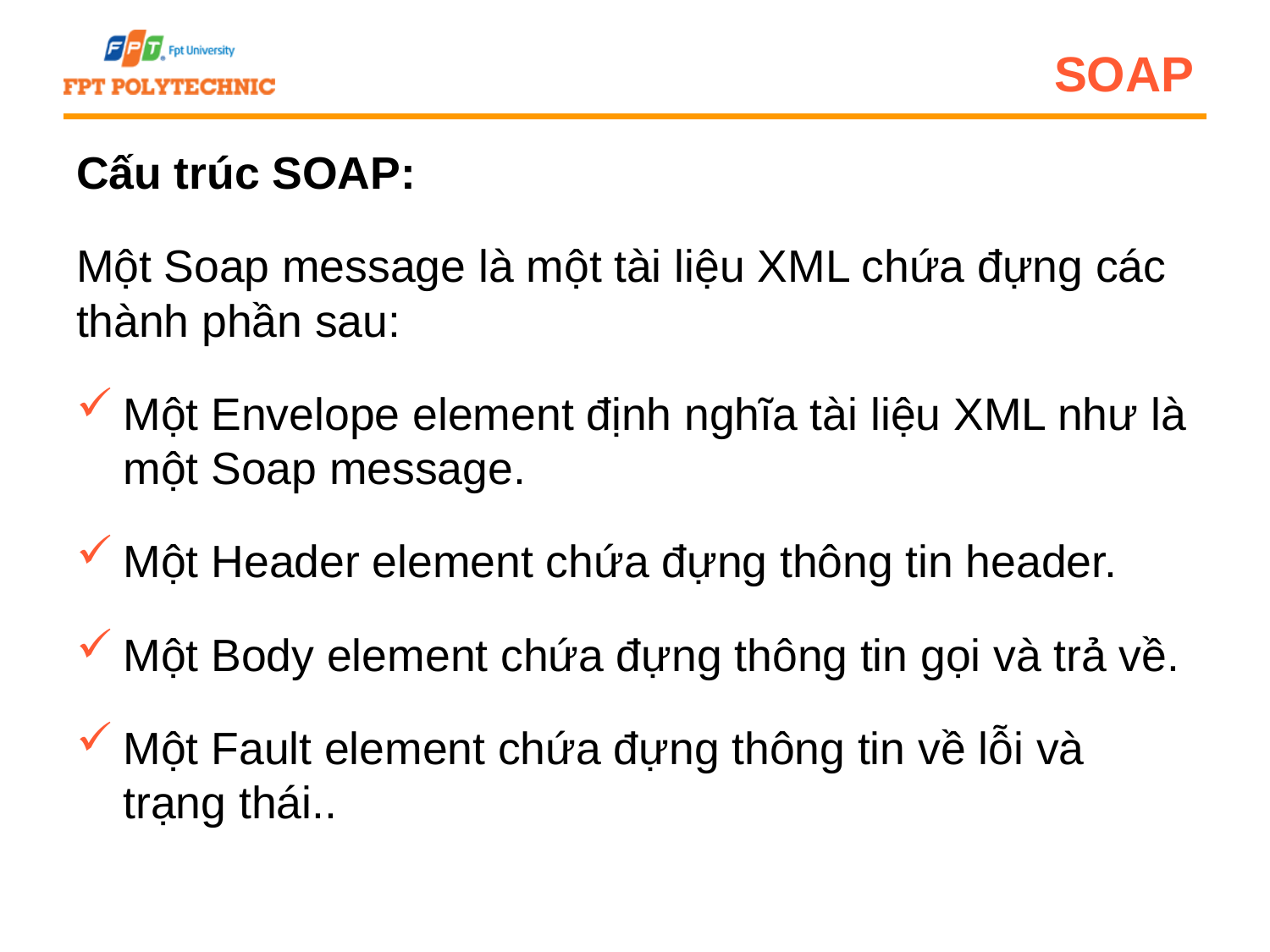

# SOAP
Cấu trúc SOAP:
Một Soap message là một tài liệu XML chứa đựng các thành phần sau:
Một Envelope element định nghĩa tài liệu XML như là một Soap message.
Một Header element chứa đựng thông tin header.
Một Body element chứa đựng thông tin gọi và trả về.
Một Fault element chứa đựng thông tin về lỗi và trạng thái..